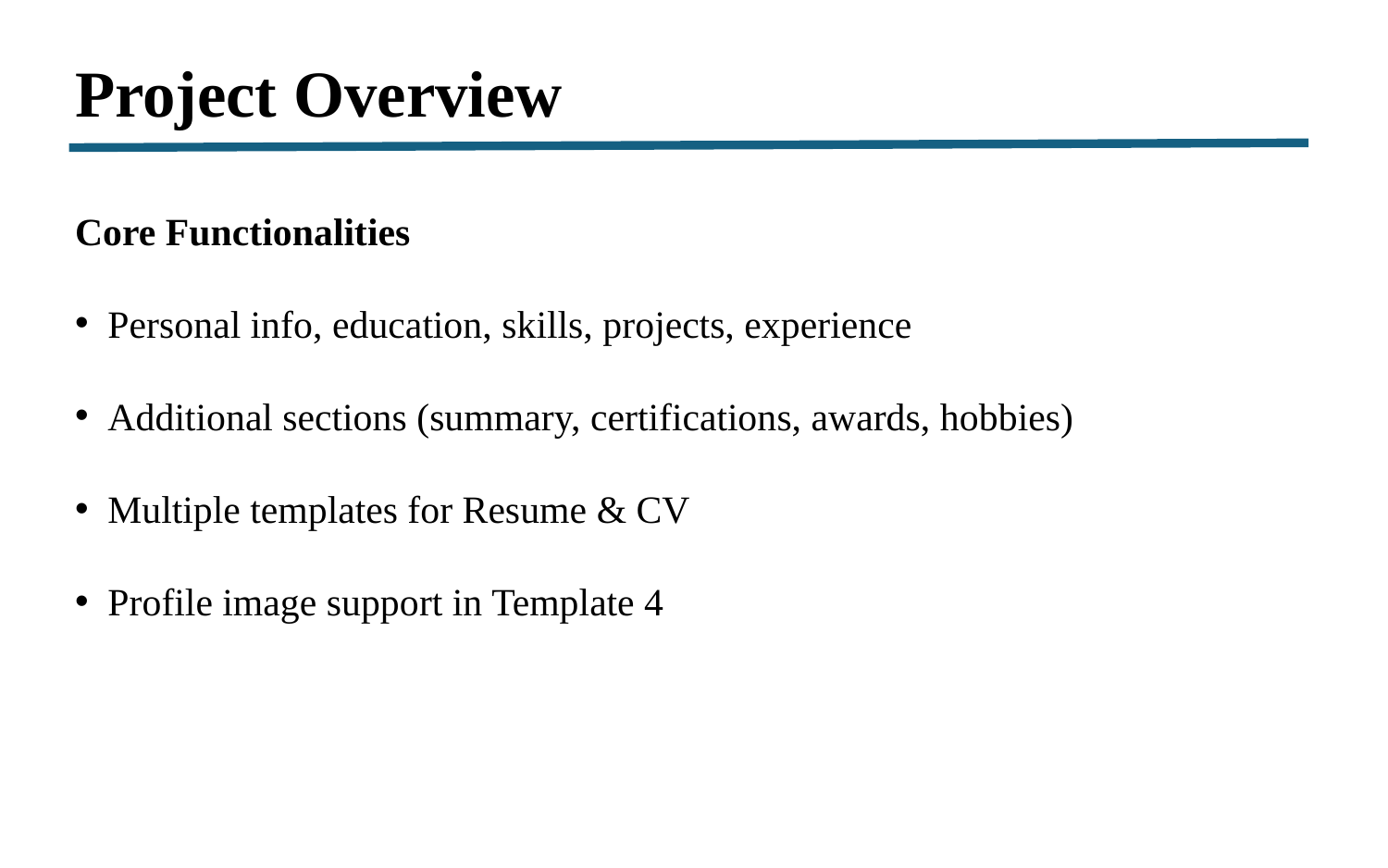

Project Overview
Core Functionalities

  Personal info, education, skills, projects, experience

  Additional sections (summary, certifications, awards, hobbies)

  Multiple templates for Resume & CV

  Profile image support in Template 4